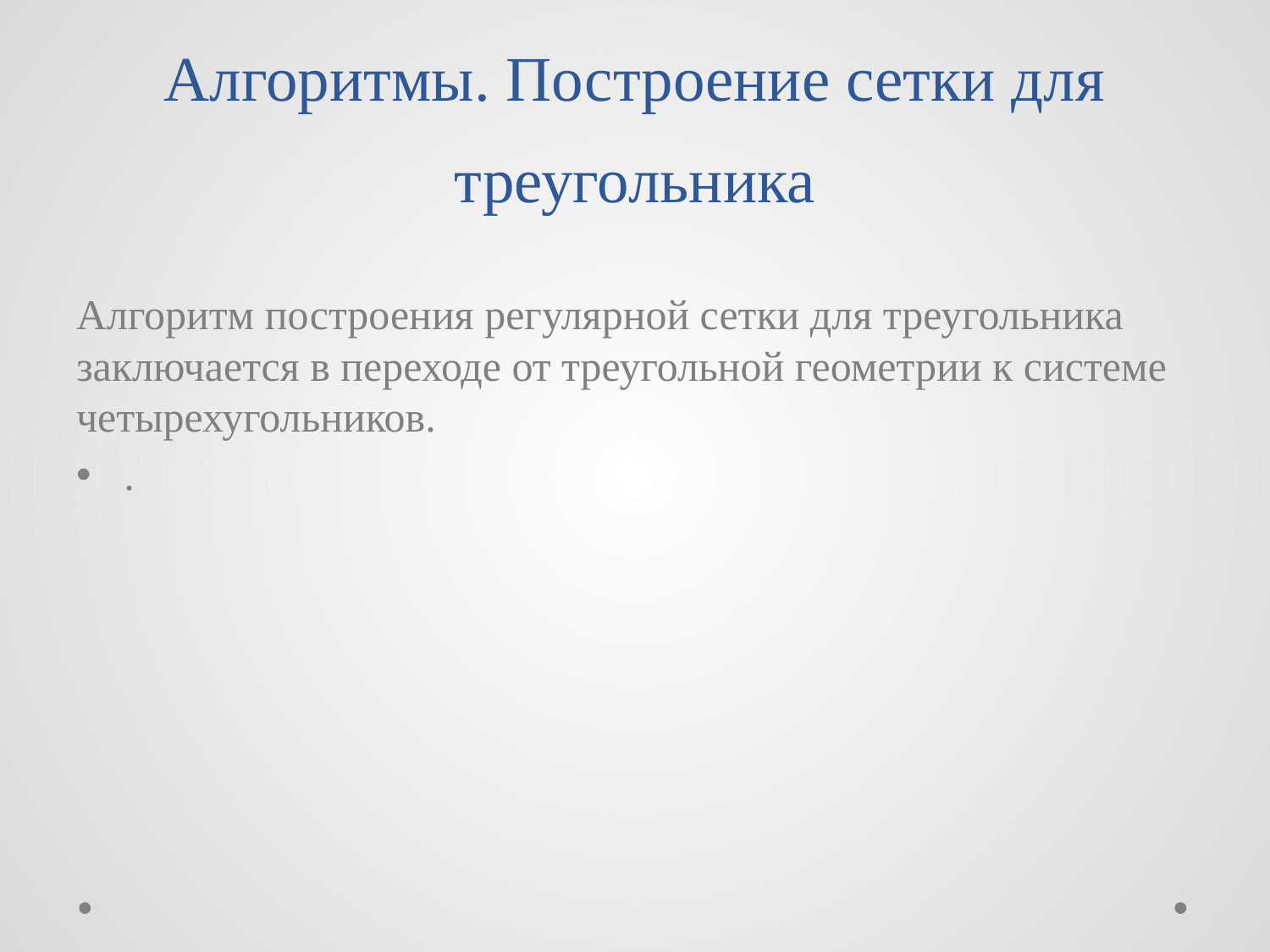

# Алгоритмы. Построение сетки для треугольника

Алгоритм построения регулярной сетки для треугольника заключается в переходе от треугольной геометрии к системе четырехугольников.
.